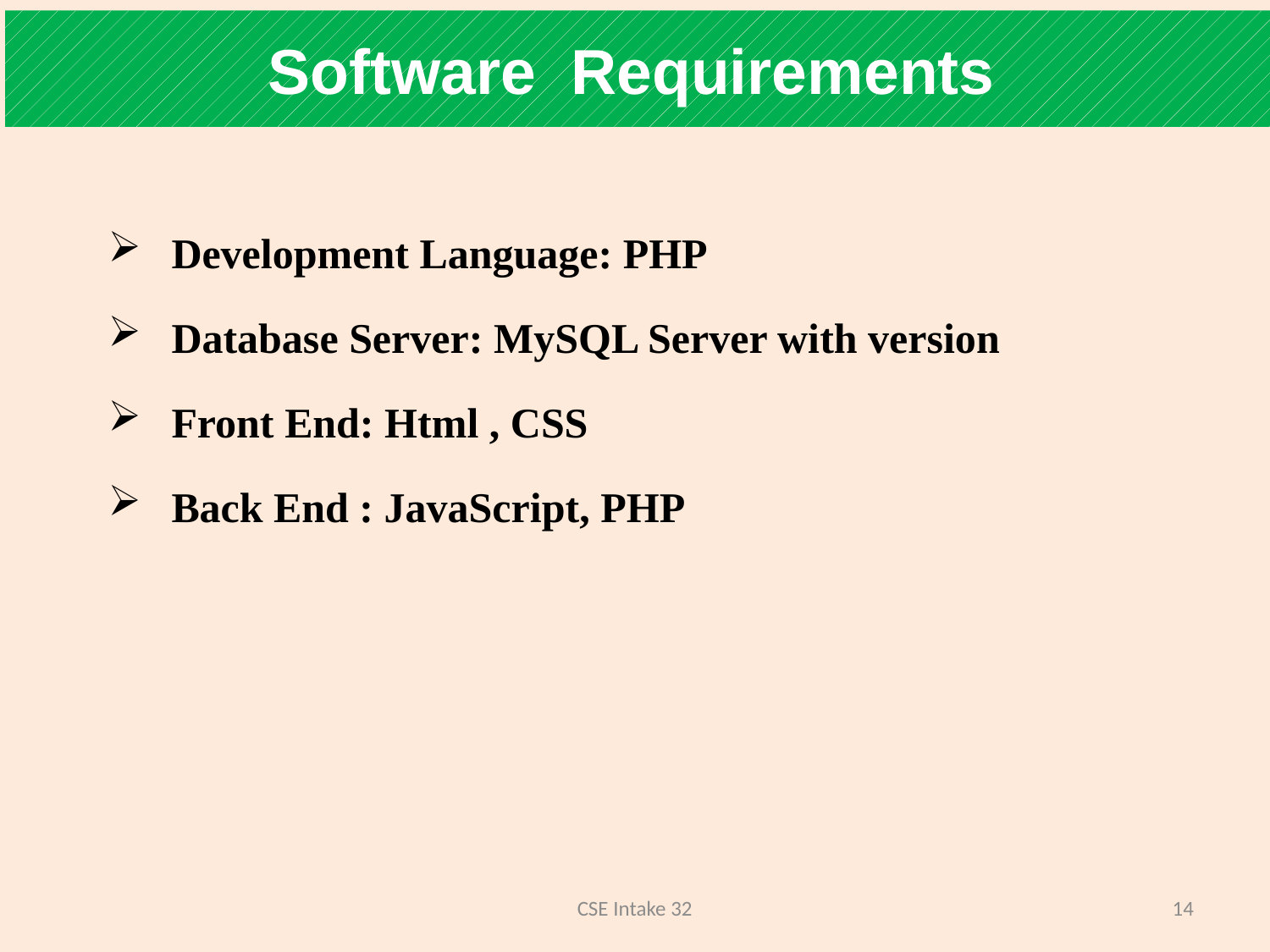

Software  Requirements

Development Language: PHP
Database Server: MySQL Server with version
Front End: Html , CSS
Back End : JavaScript, PHP

CSE Intake 32
14